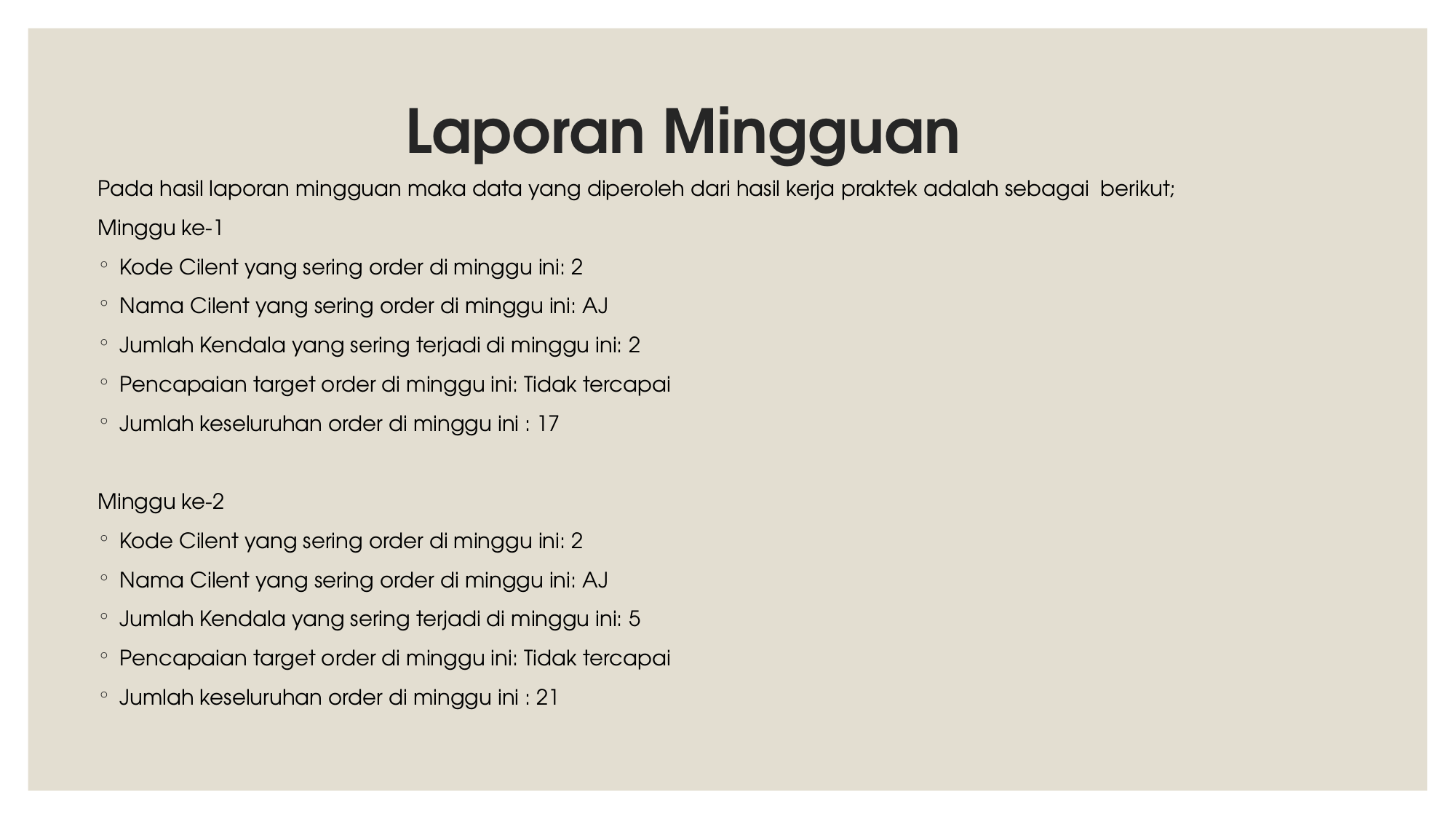

# Laporan Mingguan
Pada hasil laporan mingguan maka data yang diperoleh dari hasil kerja praktek adalah sebagai  berikut;
Minggu ke-1
Kode Cilent yang sering order di minggu ini: 2
Nama Cilent yang sering order di minggu ini: AJ
Jumlah Kendala yang sering terjadi di minggu ini: 2
Pencapaian target order di minggu ini: Tidak tercapai
Jumlah keseluruhan order di minggu ini : 17

Minggu ke-2
Kode Cilent yang sering order di minggu ini: 2
Nama Cilent yang sering order di minggu ini: AJ
Jumlah Kendala yang sering terjadi di minggu ini: 5
Pencapaian target order di minggu ini: Tidak tercapai
Jumlah keseluruhan order di minggu ini : 21